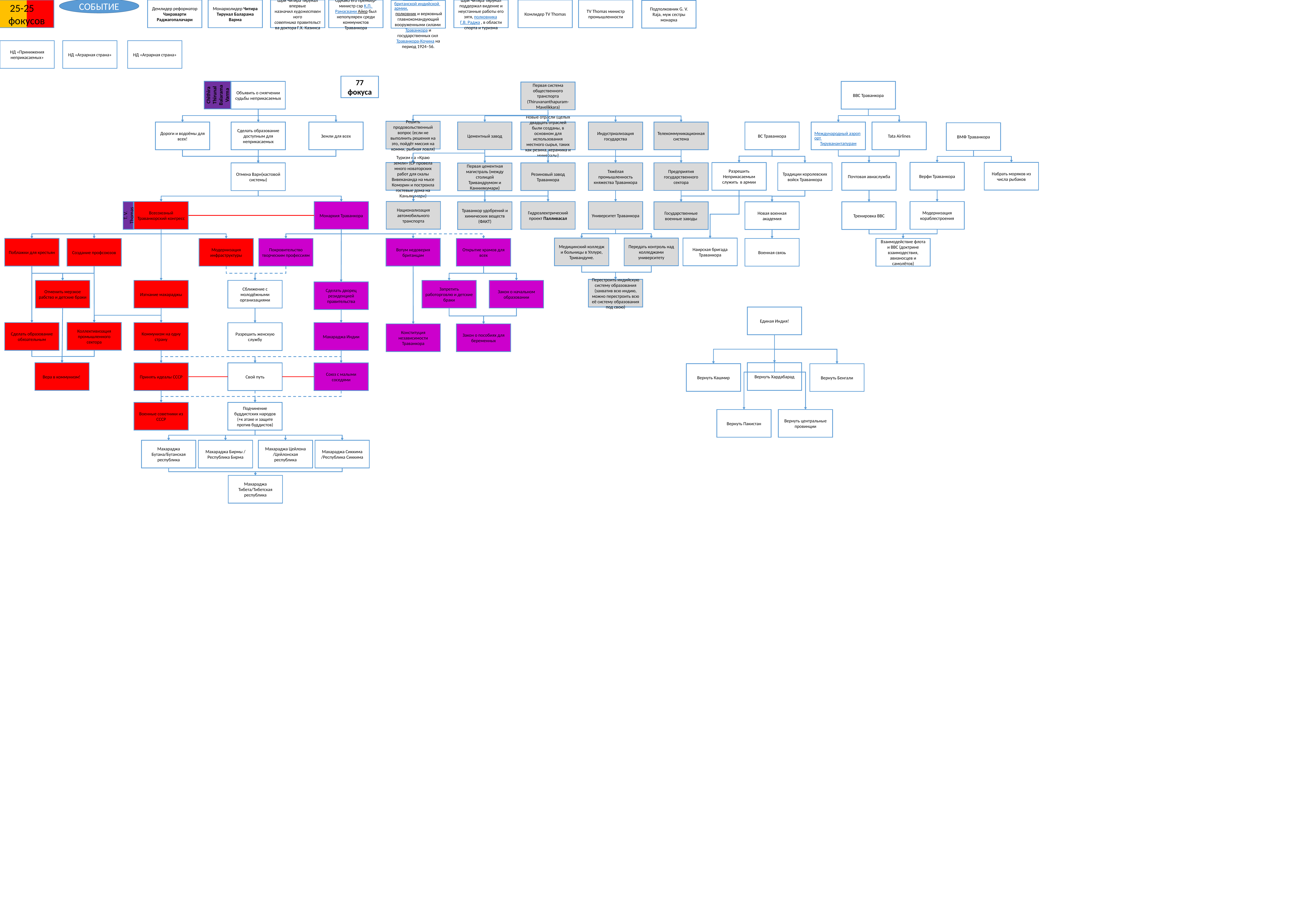

25-25     фокусов

СОБЫТИЕ

Демлидер реформатор Чакраварти Раджагопалачари
Монархолидер Читира Тирунал Баларама Варма
Шри Читира Тирунал впервые назначил художественного советника правительства доктора Г.Х. Казинса
Однако его премьер-министр сэр К.П. Рамасвами Айер был непопулярен среди коммунистов Траванкора
Шри Читира Тирунал поддержал видение и неустанные работы его зятя, полковника Г.В. Раджа , в области спорта и туризма
Комлидер TV Thomas
TV Thomas министр промышленности
Подполковник G. V. Raja, муж сестры монарха
Шри Читира Тирунал был Достопочтенным. Генерал-майор британской индийской армии, полковник и верховный главнокомандующий вооруженными силами Траванкора и государственных сил Траванкора-Кочина на период 1924–56.
НД «Принижения неприкасаемых»
НД «Аграрная страна»
НД «Аграрная страна»
77 фокуса
Объявить о смягчении судьбы неприкасаемых
ВВС Траванкора
Chithira Thirunal Balarama Varma
Первая система общественного транспорта (Thiruvananthapuram-Mavelikkara)
Решить продовольственный вопрос (если не выполнить решения на это, пойдёт миссия на комми, рыбная ловля)
Цементный завод
Дороги и водоёмы для всех!
Сделать образование доступным для неприкасаемых
Земли для всех
Tata Airlines
Международный аэропорт Тируванантапурам
ВС Траванкора
Новые отрасли (Целых двадцать отраслей были созданы, в основном для использования местного сырья, таких как резина, керамика и минералы)
Индустриализация государства
Телекоммуникационная система
ВМФ Траванкора
Набрать моряков из числа рыбаков
Верфи Траванкора
Разрешить Неприкасаемым служить  в армии
Почтовая авиаслужба
Туризм на «Краю земли» (СР провела много новаторских работ для скалы Вивекананда на мысе Коморин и построила гостевые дома на Каньякумари)
Традиции королевских войск Траванкора
Тяжёлая промышленность княжества Траванкора
Предприятия государственного сектора
Резиновый завод Траванкора
Отмена Варн(кастовой системы)
Первая цементная магистраль (между столицей Тривандрумом и Канниякумари)
Национализация автомобильного транспорта
Университет Траванкора
Монархия Траванкора
Всесоюзный Траванкорский конгресс
Модернизация кораблестроения
Гидроэлектрический проект Палливасал
Государственные военные заводы
Тренировка ВВС
Новая военная академия
Траванкор удобрений и химических веществ (ФАКТ)
T. V. Thomas
Передать контроль над колледжами университету
Медицинский колледж и больницы в Уллуре, Тривандуме.
Наирская бригада Траванкора
Вотум недоверия британцам
Поблажки для крестьян
Взаимодействие флота и ВВС (доктрине взаимодествия, авианосцев и самолётов)
Покровительство творческим профессиям
Открытие храмов для всех
Военная связь
Модернизация инфраструктуры
Создание профсоюзов
Перестроить индийскую систему образования (захватив всю индию, можно перестроить всю её систему образования под свою)
Изгнание махараджы
Сближение с молодёжными организациями
Запретить работорговлю и детские браки
Отменить мерзкое рабство и детские браки
Закон о начальном образовании
Сделать дворец резиденцией правительства
Единая Индия!
Коллективизация промышленного сектора
Сделать образование обязательным
Коммунизм на одну страну
Махараджа Индии
Разрешить женскую службу
Конституция независимости Траванкора
Закон о пособиях для беременных
Вернуть Хардабарад
Вера в коммунизм!
Принять идеалы СССР
Свой путь
Союз с малыми соседями
Вернуть Кашмир
Вернуть Бенгали
Военные советники из СССР
Подчинение буддистских народов (+к атаке и защите против буддистов)
Вернуть Пакистан
Вернуть центральные провинции
Махараджа Бутана/Бутанская республика
Махараджа Бирмы / Республика Бирма
Махараджа Цейлона /Цейлонская республика
Махараджа Сиккима /Республика Сиккима
Махараджа Тибета/Тибетская республика